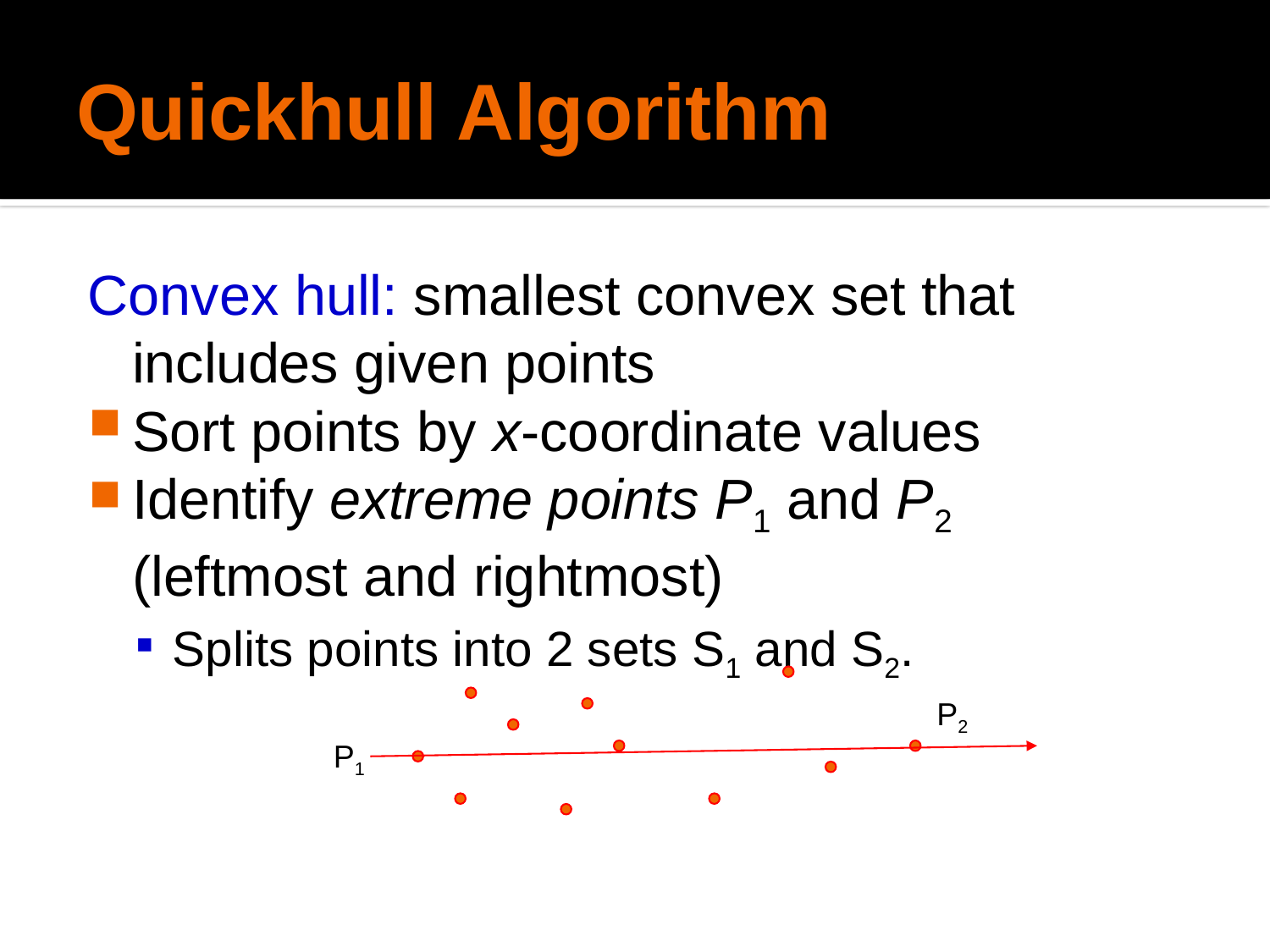

# Quickhull Algorithm
Convex hull: smallest convex set that includes given points
Sort points by x-coordinate values
Identify extreme points P1 and P2  (leftmost and rightmost)
Splits points into 2 sets S1 and S2.

P2

P1